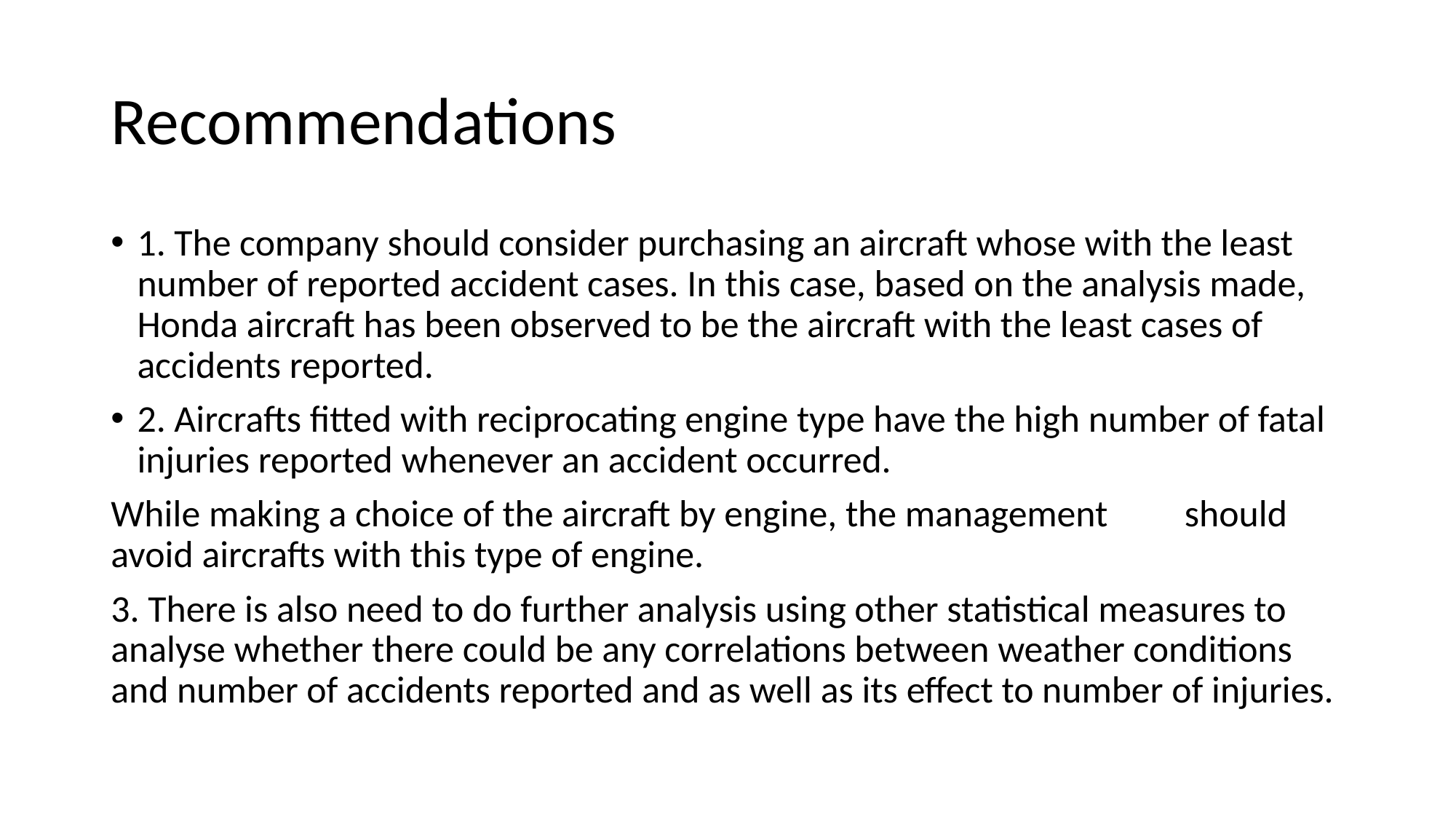

# Recommendations
1. The company should consider purchasing an aircraft whose with the least number of reported accident cases. In this case, based on the analysis made, Honda aircraft has been observed to be the aircraft with the least cases of accidents reported.
2. Aircrafts fitted with reciprocating engine type have the high number of fatal injuries reported whenever an accident occurred.
While making a choice of the aircraft by engine, the management         should avoid aircrafts with this type of engine.
3. There is also need to do further analysis using other statistical measures to analyse whether there could be any correlations between weather conditions and number of accidents reported and as well as its effect to number of injuries.